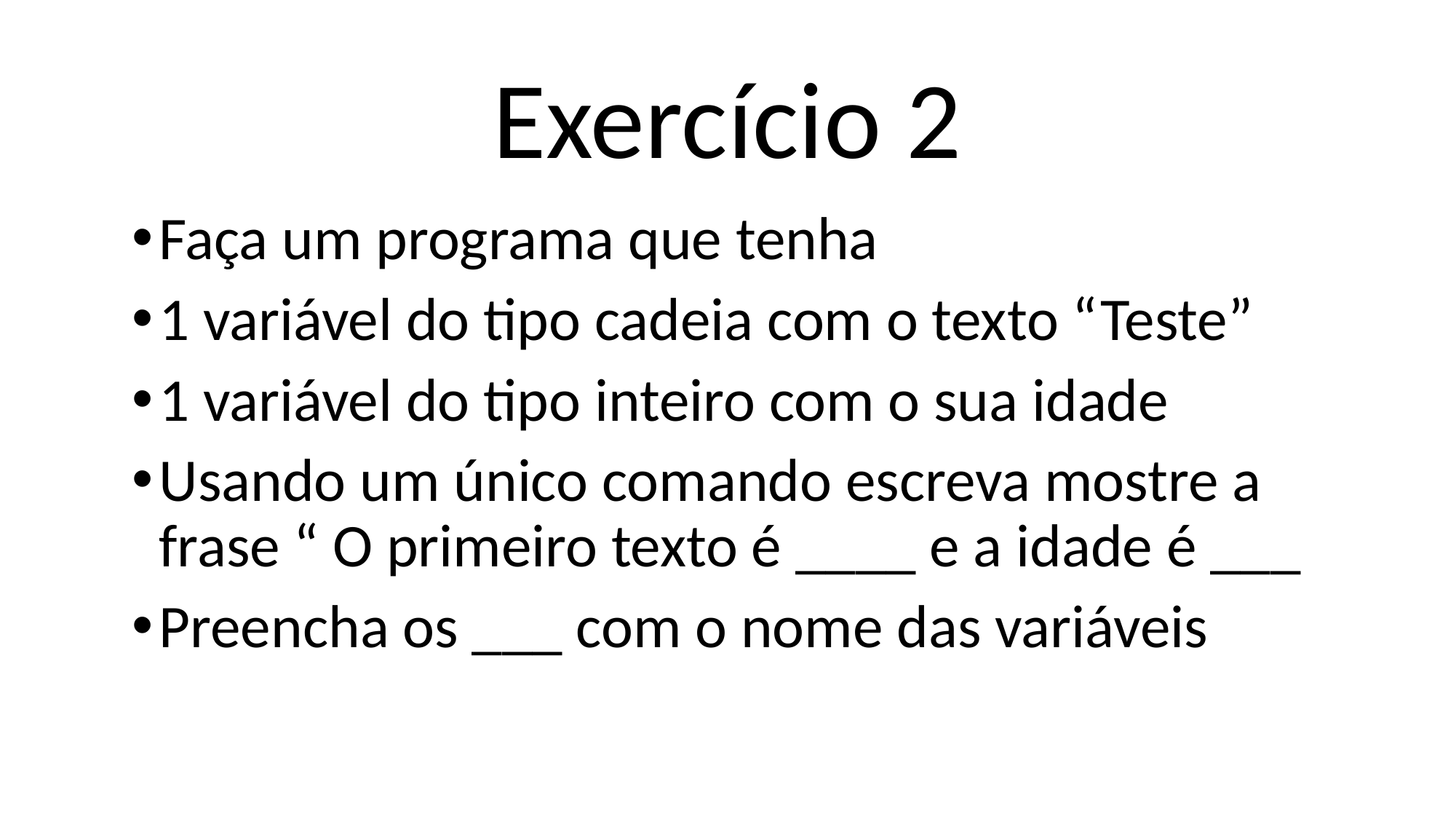

# Exercício 2
Faça um programa que tenha
1 variável do tipo cadeia com o texto “Teste”
1 variável do tipo inteiro com o sua idade
Usando um único comando escreva mostre a frase “ O primeiro texto é ____ e a idade é ___
Preencha os ___ com o nome das variáveis